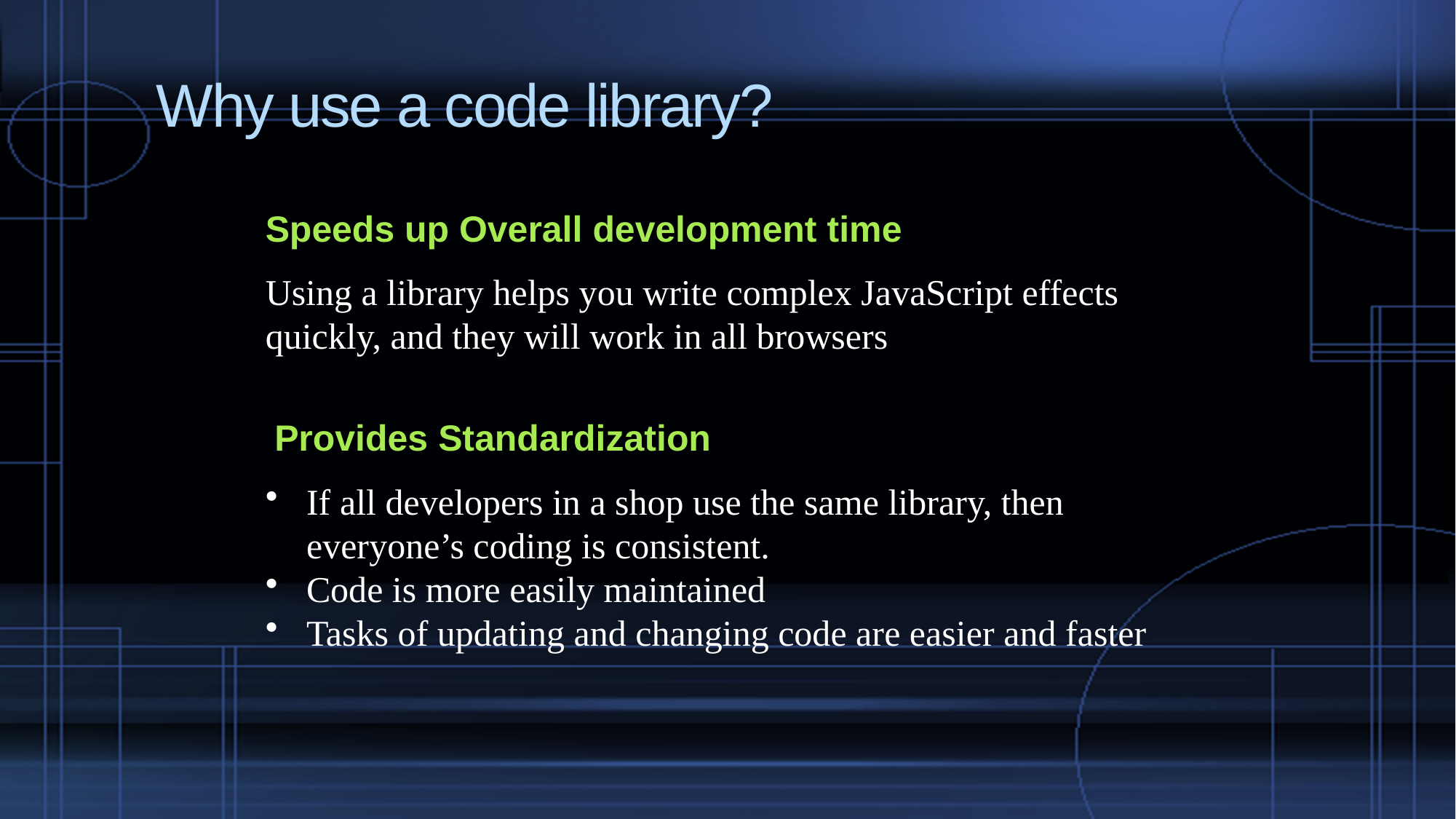

# Why use a code library?
Speeds up Overall development time

Using a library helps you write complex JavaScript effects quickly, and they will work in all browsers
Provides Standardization

If all developers in a shop use the same library, then everyone’s coding is consistent.
Code is more easily maintained
Tasks of updating and changing code are easier and faster